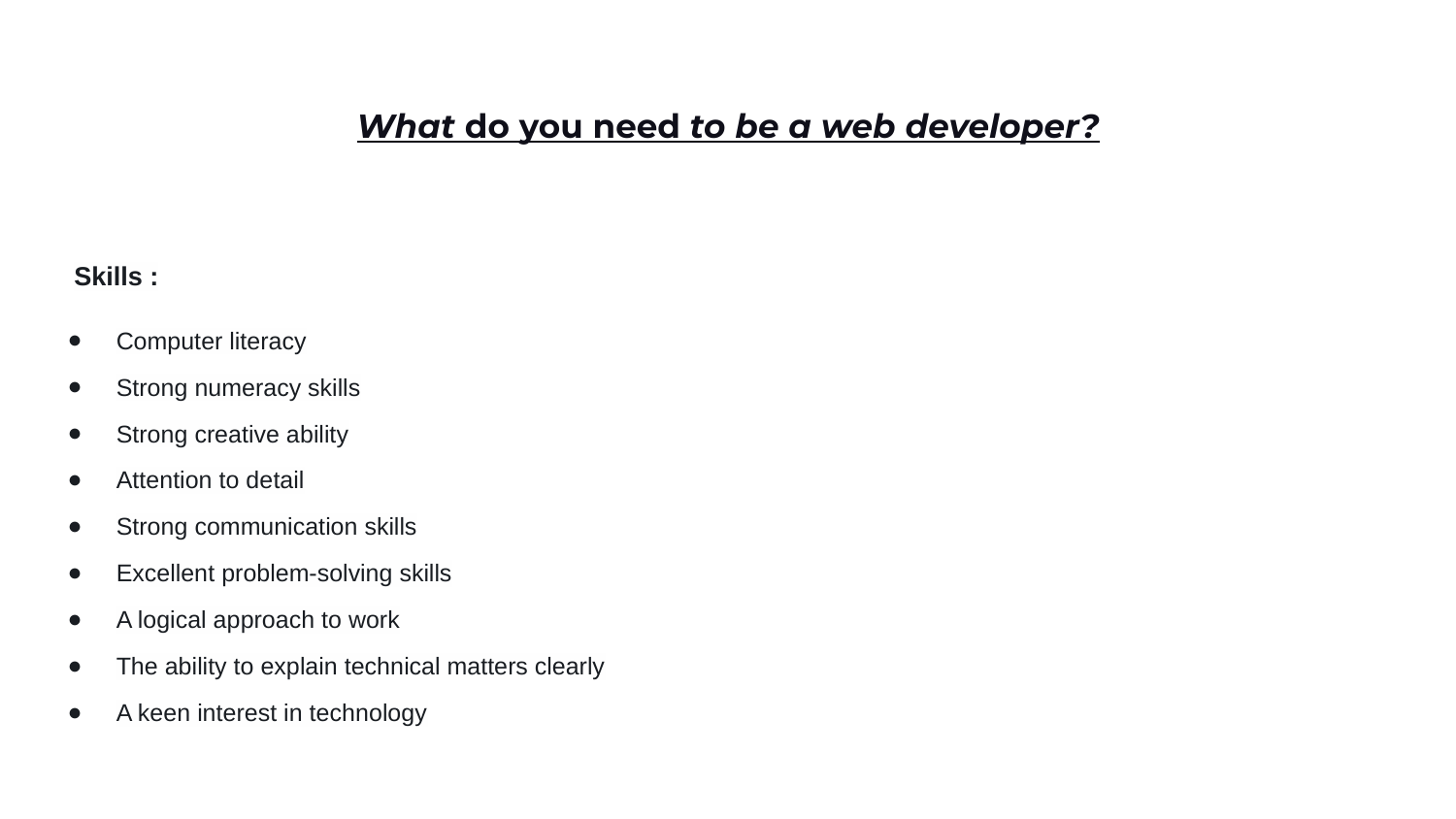

# What do you need to be a web developer?

Skills :
Computer literacy
Strong numeracy skills
Strong creative ability
Attention to detail
Strong communication skills
Excellent problem-solving skills
A logical approach to work
The ability to explain technical matters clearly
A keen interest in technology